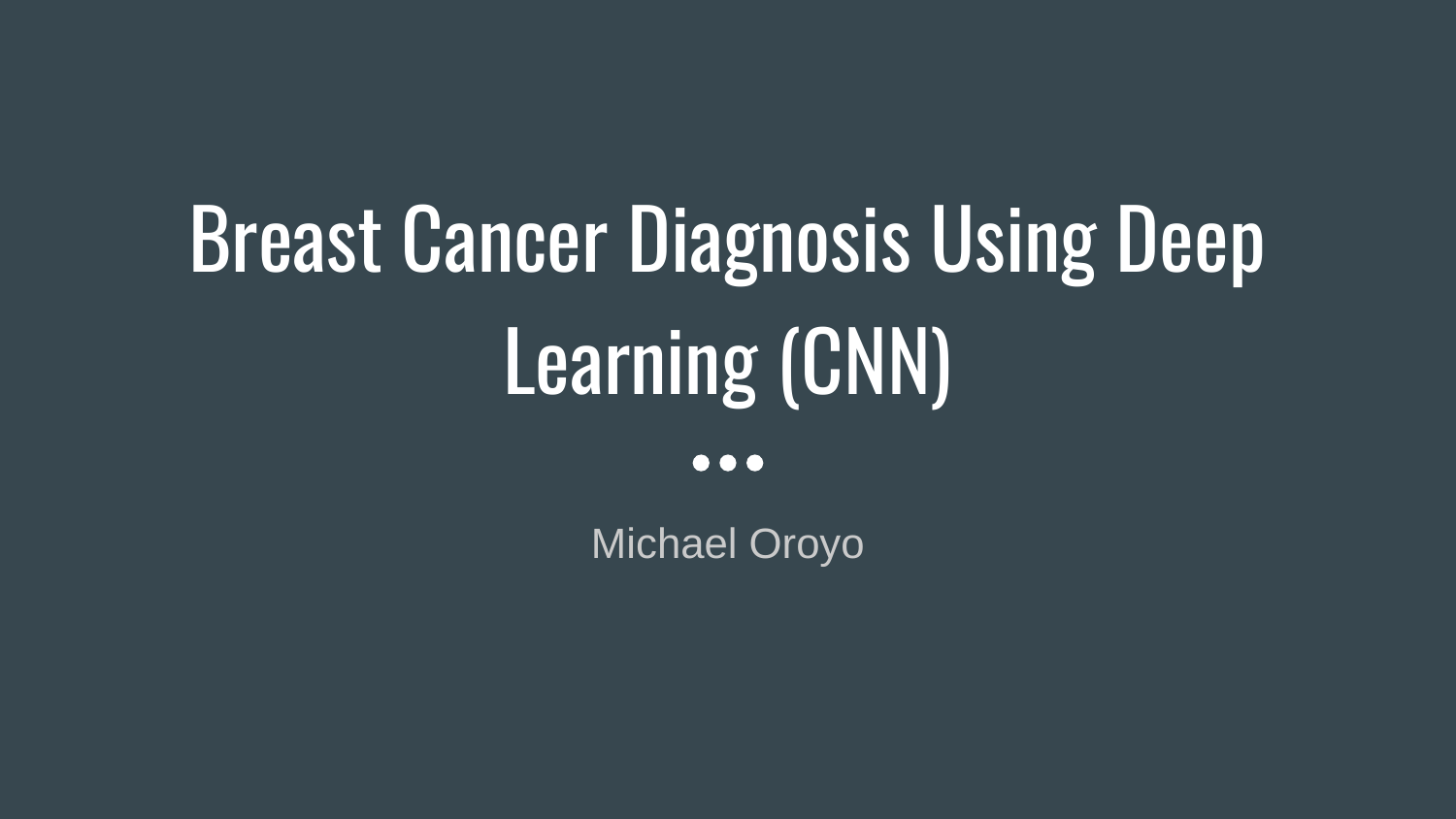

# Breast Cancer Diagnosis Using Deep Learning (CNN)
Michael Oroyo